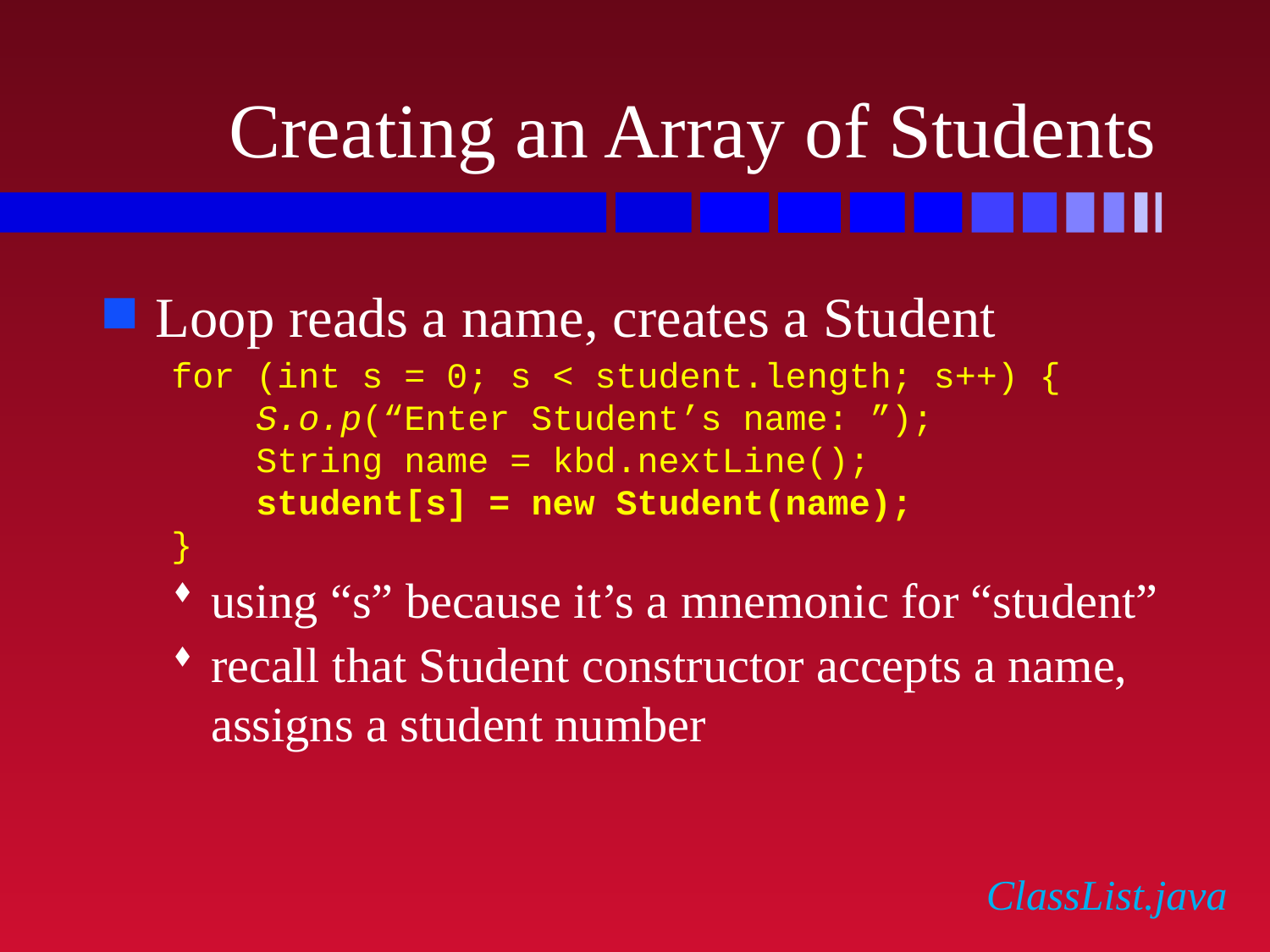

# Creating an Array of Students
Loop reads a name, creates a Student
for (int s = 0; s < student.length; s++) {
    S.o.p(“Enter Student’s name: ”);
    String name = kbd.nextLine();
    student[s] = new Student(name);
}
using “s” because it’s a mnemonic for “student”
recall that Student constructor accepts a name, assigns a student number
ClassList.java